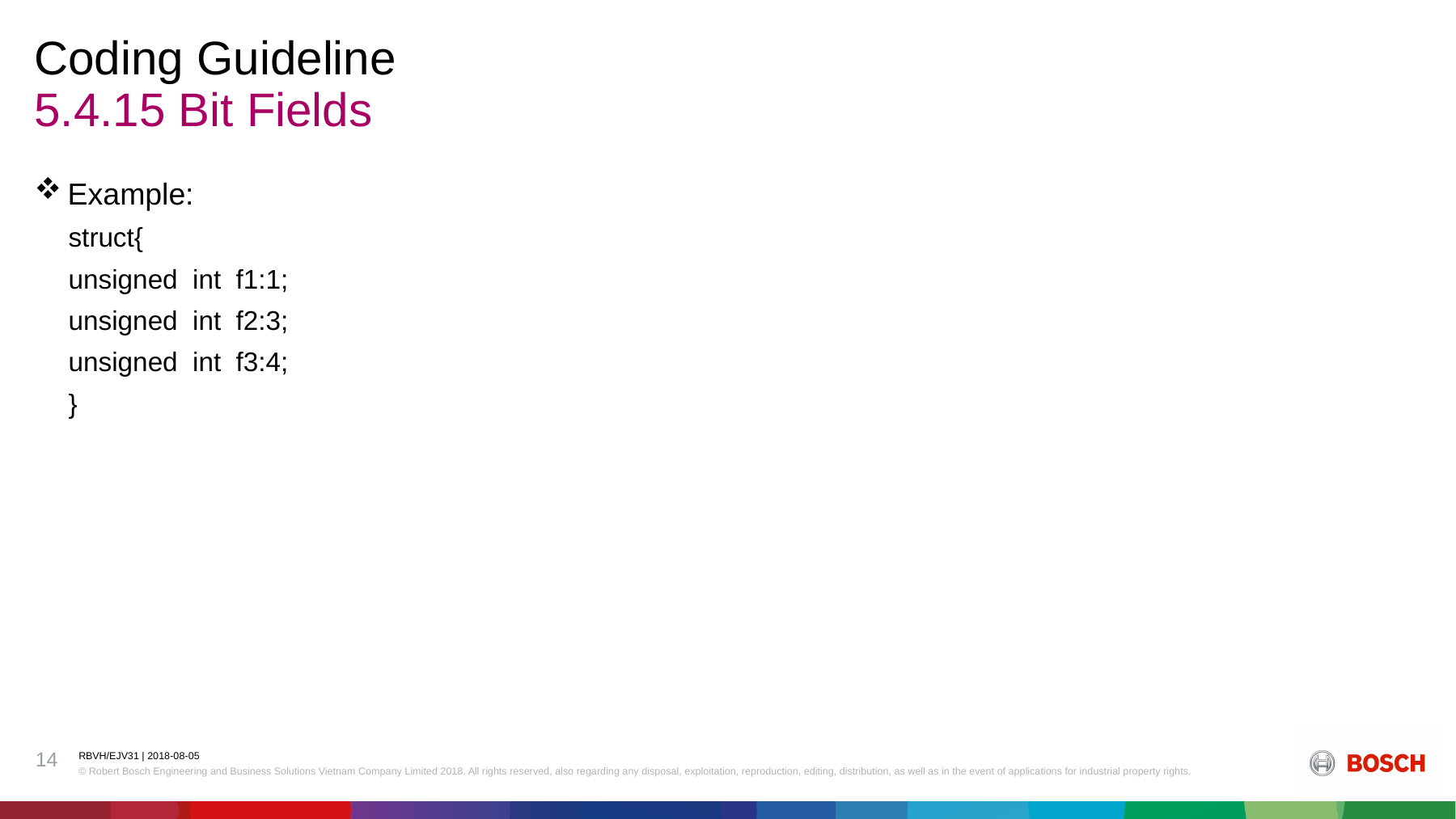

Coding Guideline

# 5.4.15 Bit Fields
Example:
struct{
unsigned  int  f1:1;
unsigned  int  f2:3;
unsigned  int  f3:4;
}

14
RBVH/EJV31 | 2018-08-05
© Robert Bosch Engineering and Business Solutions Vietnam Company Limited 2018. All rights reserved, also regarding any disposal, exploitation, reproduction, editing, distribution, as well as in the event of applications for industrial property rights.